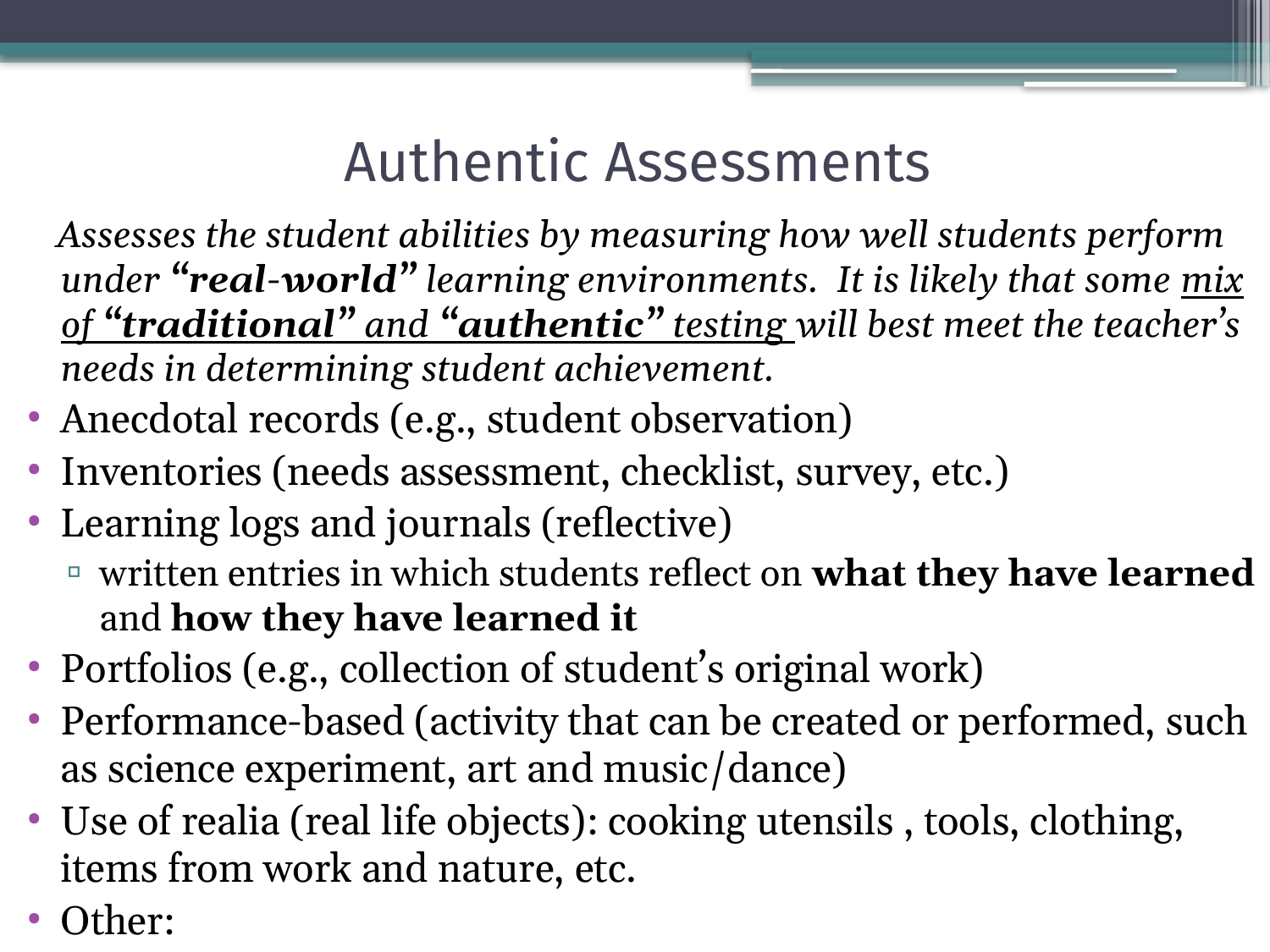

# Authentic Assessments
   Assesses the student abilities by measuring how well students perform under “real-world” learning environments.  It is likely that some mix of “traditional” and “authentic” testing will best meet the teacher’s needs in determining student achievement.
Anecdotal records (e.g., student observation)
Inventories (needs assessment, checklist, survey, etc.)
Learning logs and journals (reflective)
written entries in which students reflect on what they have learned and how they have learned it
Portfolios (e.g., collection of student’s original work)
Performance-based (activity that can be created or performed, such as science experiment, art and music/dance)
Use of realia (real life objects): cooking utensils , tools, clothing, items from work and nature, etc.
Other: